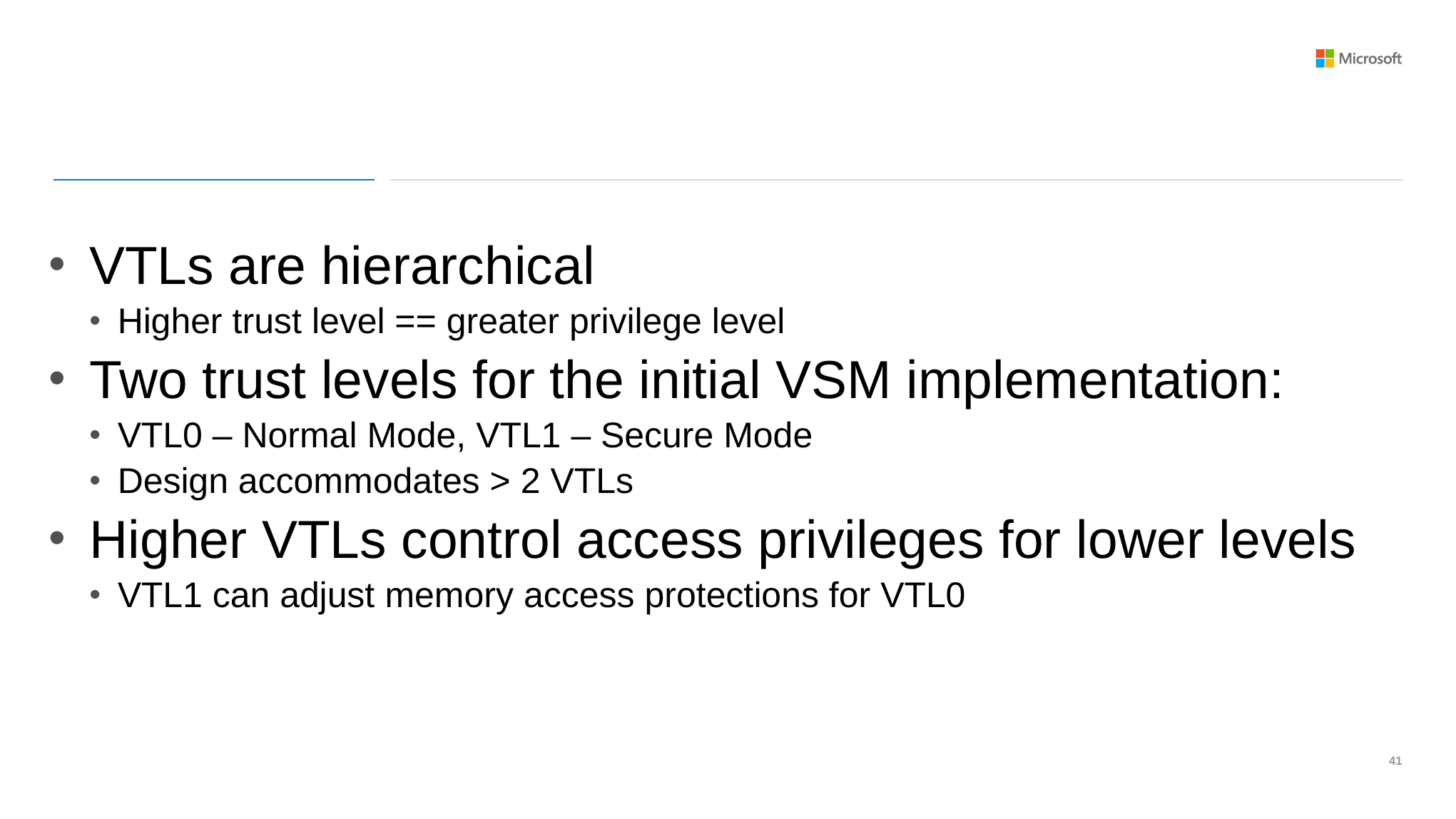

#
VTLs are hierarchical
Higher trust level == greater privilege level
Two trust levels for the initial VSM implementation:
VTL0 – Normal Mode, VTL1 – Secure Mode
Design accommodates > 2 VTLs
Higher VTLs control access privileges for lower levels
VTL1 can adjust memory access protections for VTL0
41